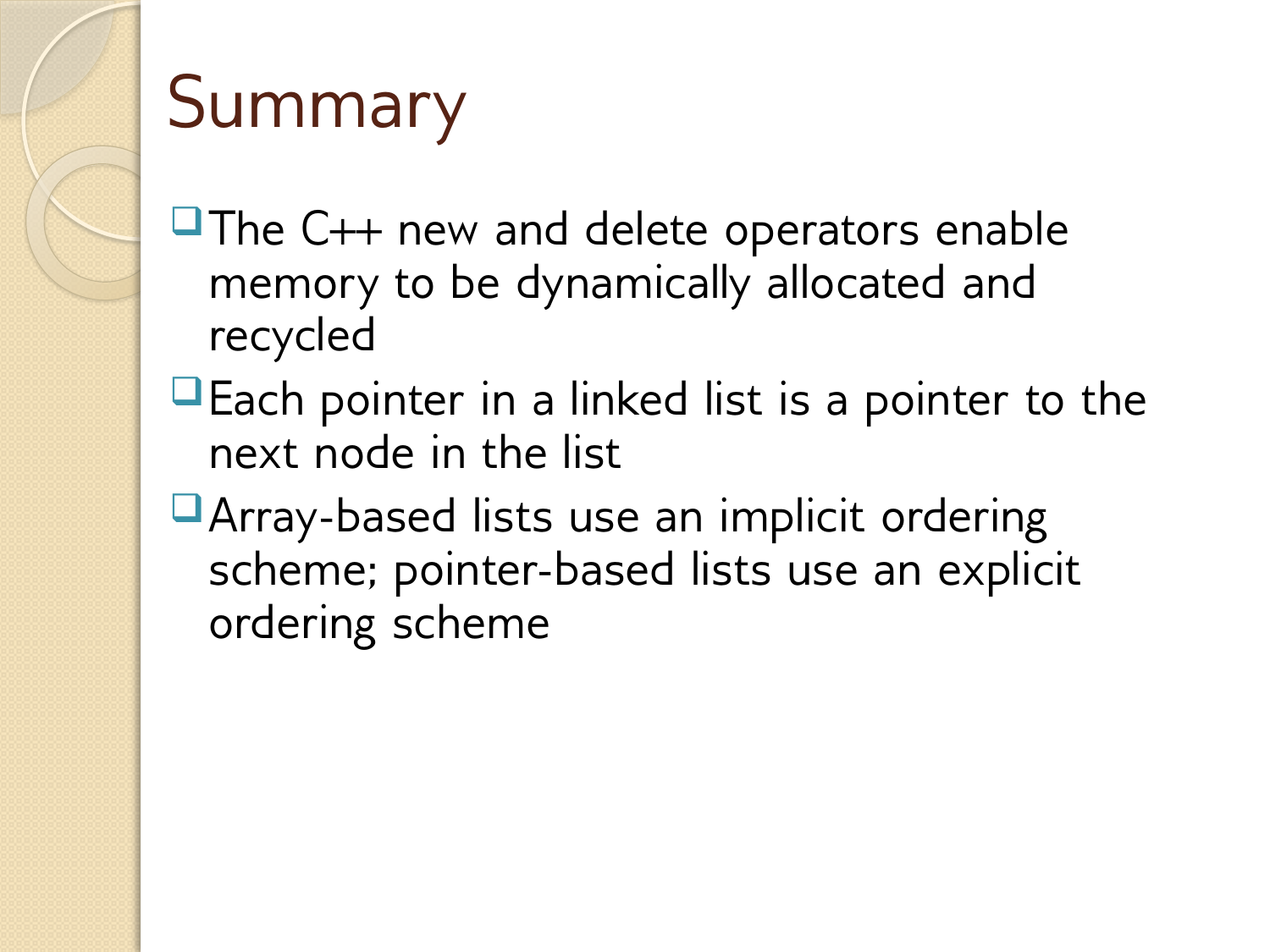

# Summary
The C++ new and delete operators enable memory to be dynamically allocated and recycled
Each pointer in a linked list is a pointer to the next node in the list
Array-based lists use an implicit ordering scheme; pointer-based lists use an explicit ordering scheme